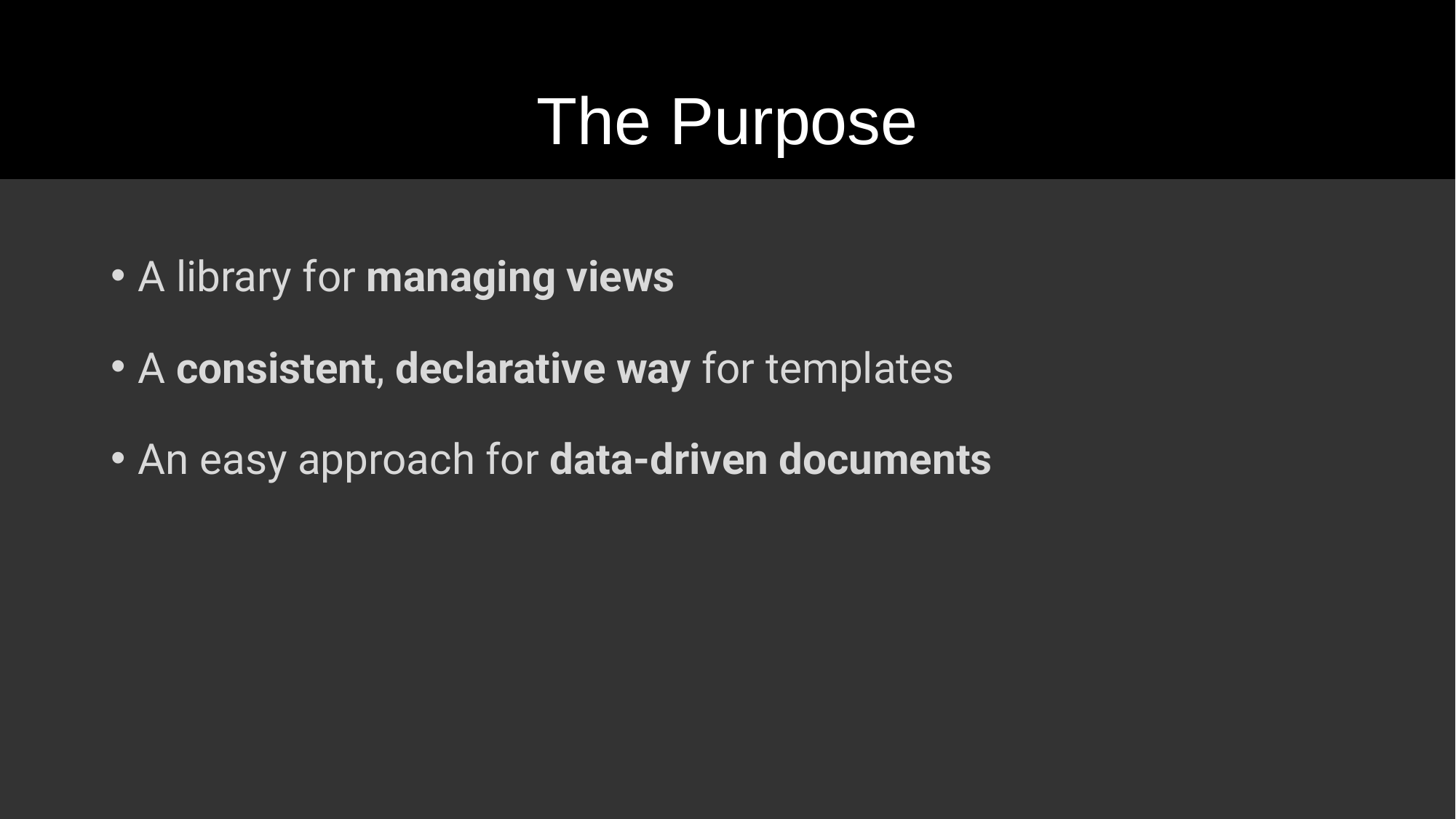

# The Purpose
A library for managing views
A consistent, declarative way for templates
An easy approach for data-driven documents